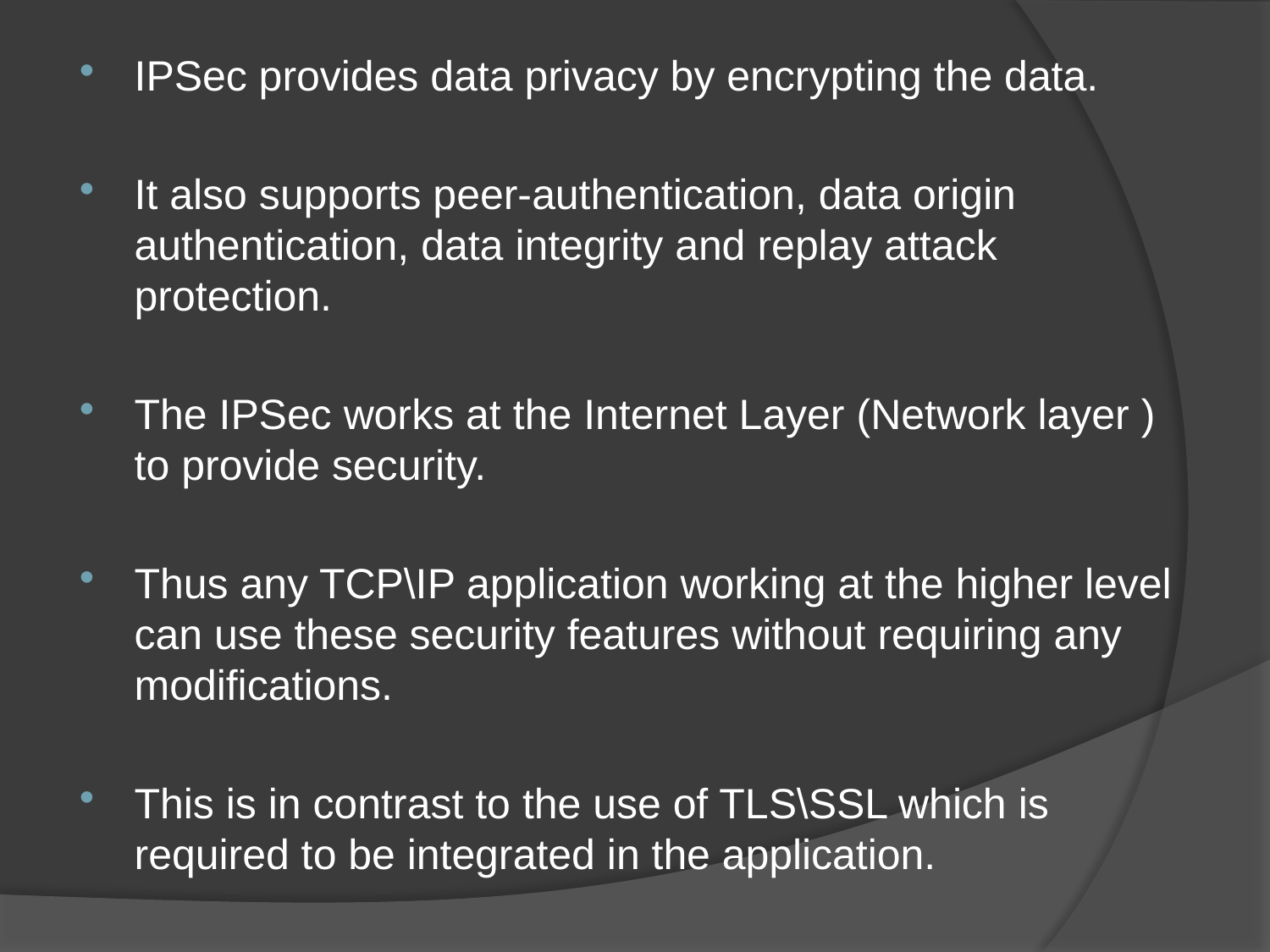

IPSec provides data privacy by encrypting the data.

It also supports peer-authentication, data origin authentication, data integrity and replay attack protection.

The IPSec works at the Internet Layer (Network layer ) to provide security.

Thus any TCP\IP application working at the higher level can use these security features without requiring any modifications.

This is in contrast to the use of TLS\SSL which is required to be integrated in the application.